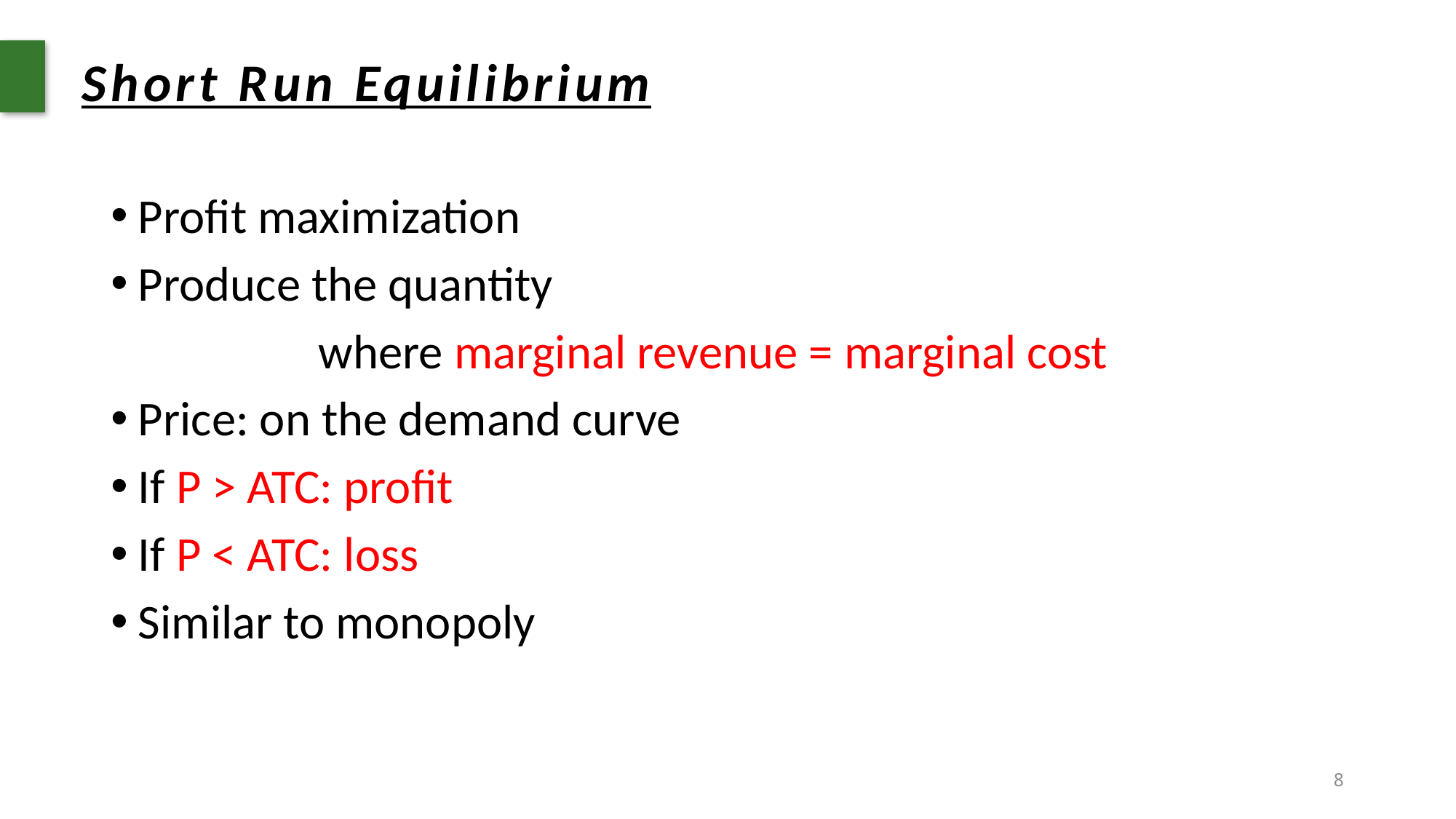

Short Run Equilibrium
Profit maximization
Produce the quantity
                   where marginal revenue = marginal cost
Price: on the demand curve
If P > ATC: profit
If P < ATC: loss
Similar to monopoly
8